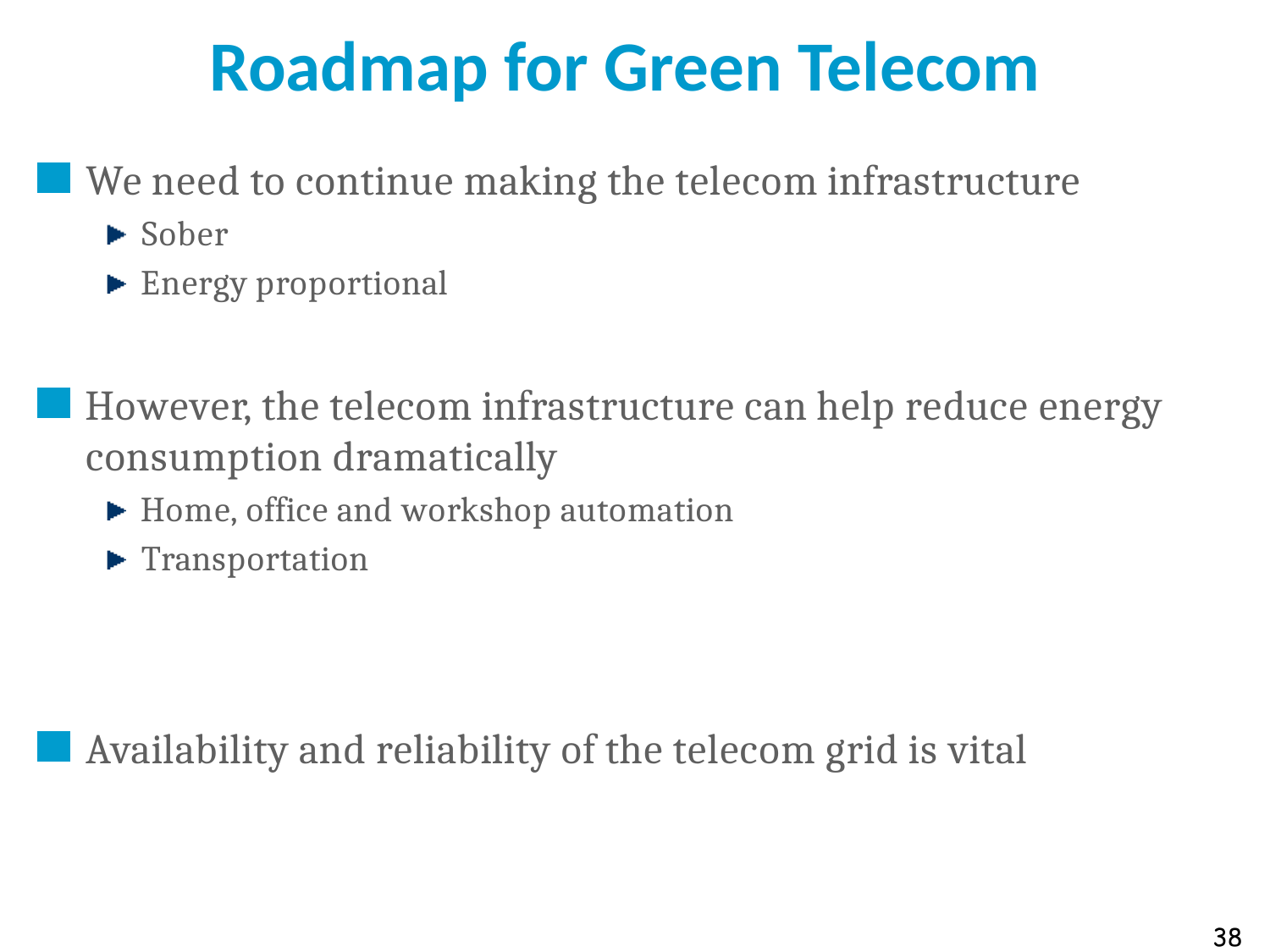

# Roadmap for Green Telecom
We need to continue making the telecom infrastructure
Sober
Energy proportional

However, the telecom infrastructure can help reduce energy consumption dramatically
Home, office and workshop automation
Transportation

Availability and reliability of the telecom grid is vital
38